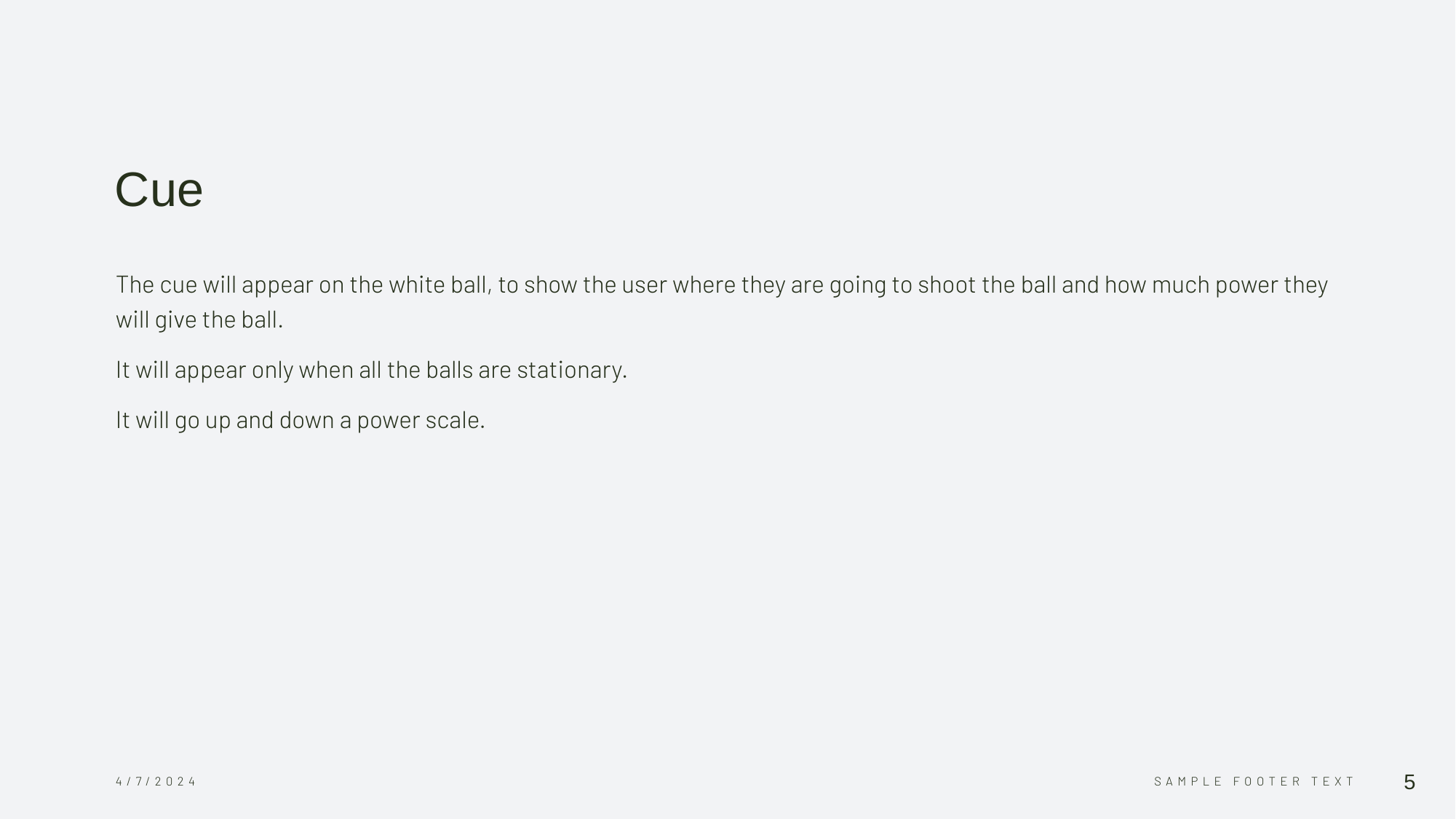

# Cue
The cue will appear on the white ball, to show the user where they are going to shoot the ball and how much power they will give the ball.
It will appear only when all the balls are stationary.
It will go up and down a power scale.

4/7/2024
Sample Footer Text
5